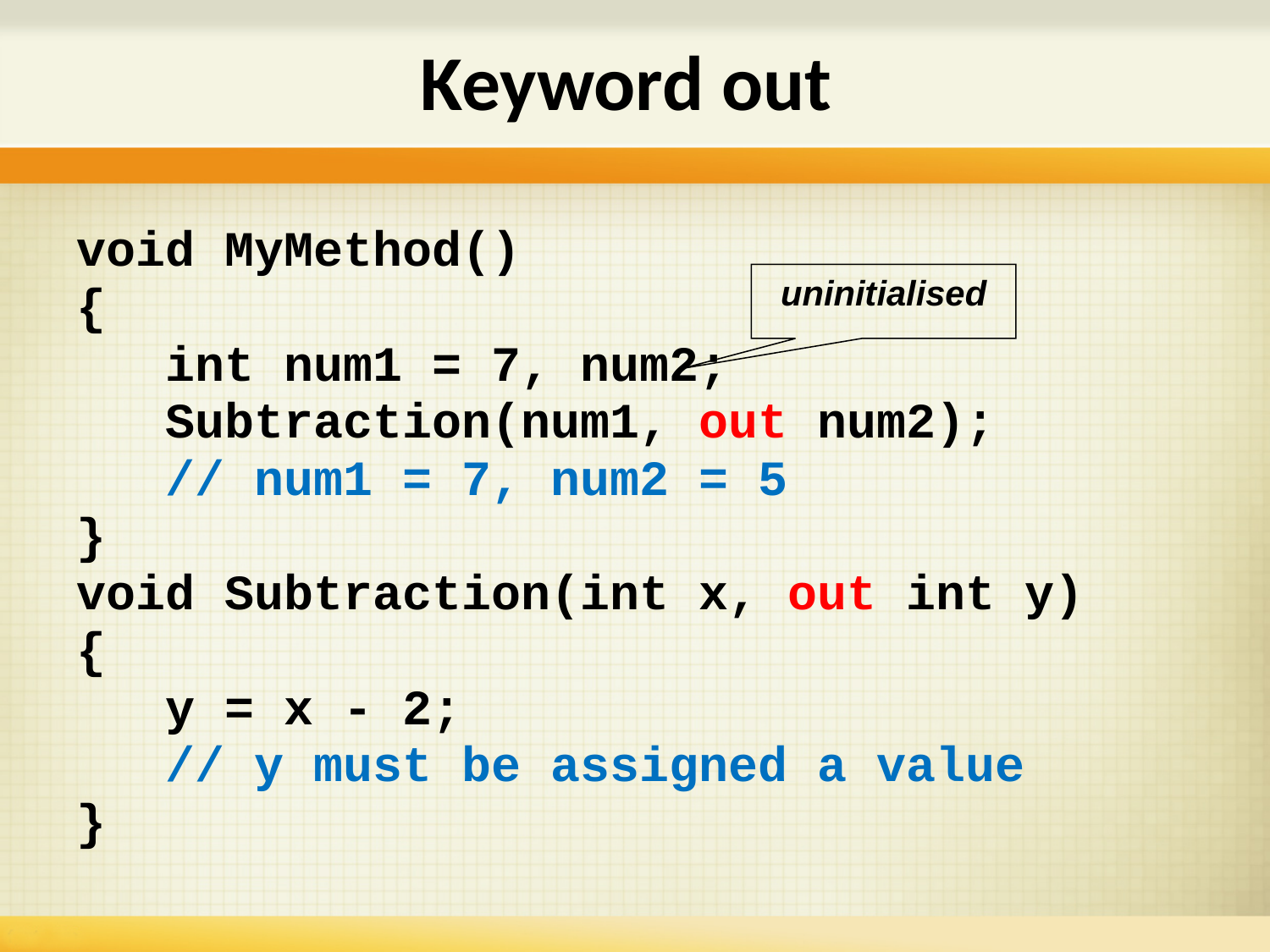

# Keyword out
void MyMethod()
{
   int num1 = 7, num2;
   Subtraction(num1, out num2);
   // num1 = 7, num2 = 5
}
void Subtraction(int x, out int y)
{
   y = x - 2;
   // y must be assigned a value
}
uninitialised